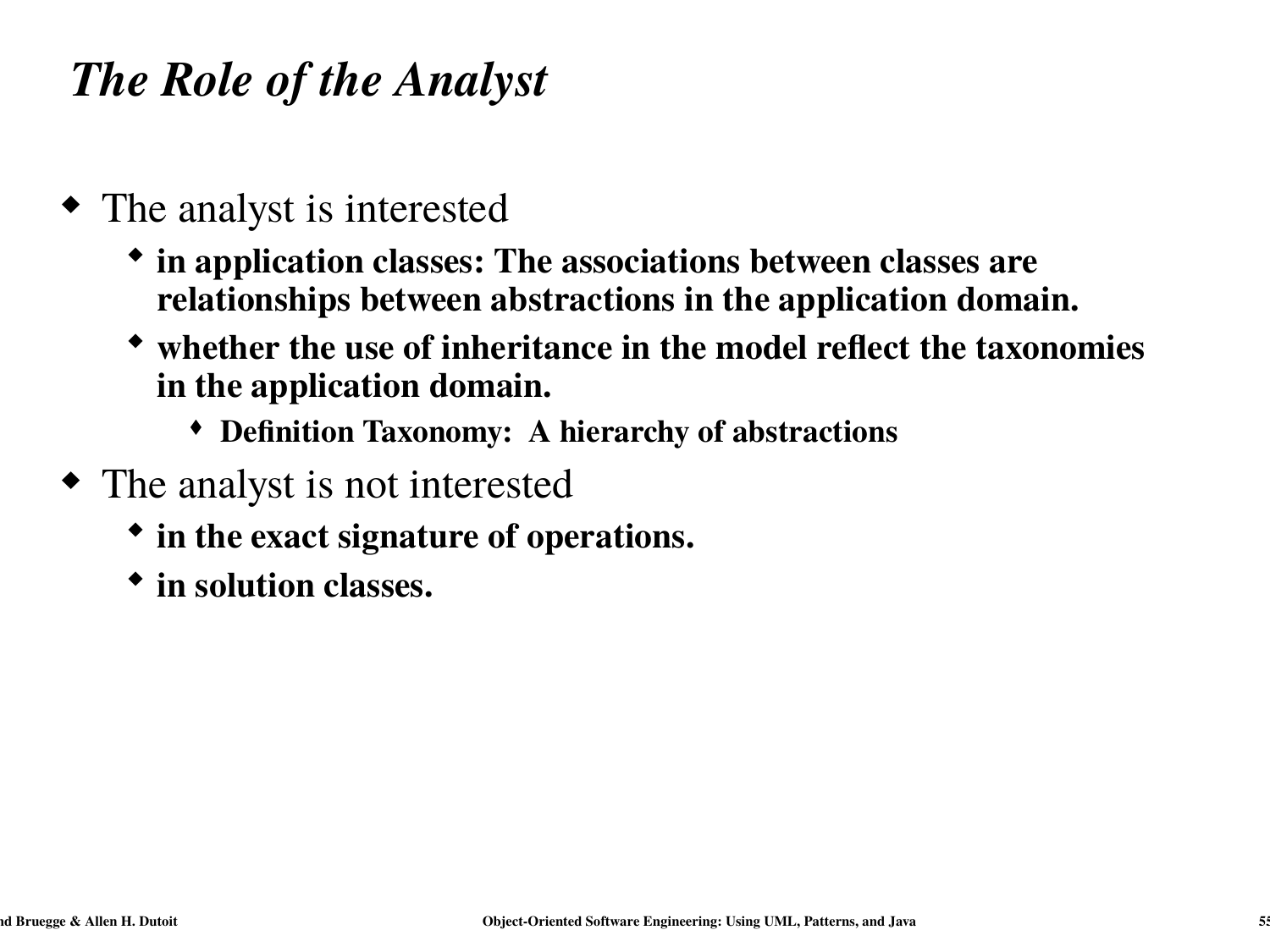

# The Role of the Analyst
The analyst is interested
in application classes: The associations between classes are relationships between abstractions in the application domain.
whether the use of inheritance in the model reflect the taxonomies in the application domain.
Definition Taxonomy:  A hierarchy of abstractions
The analyst is not interested
in the exact signature of operations.
in solution classes.